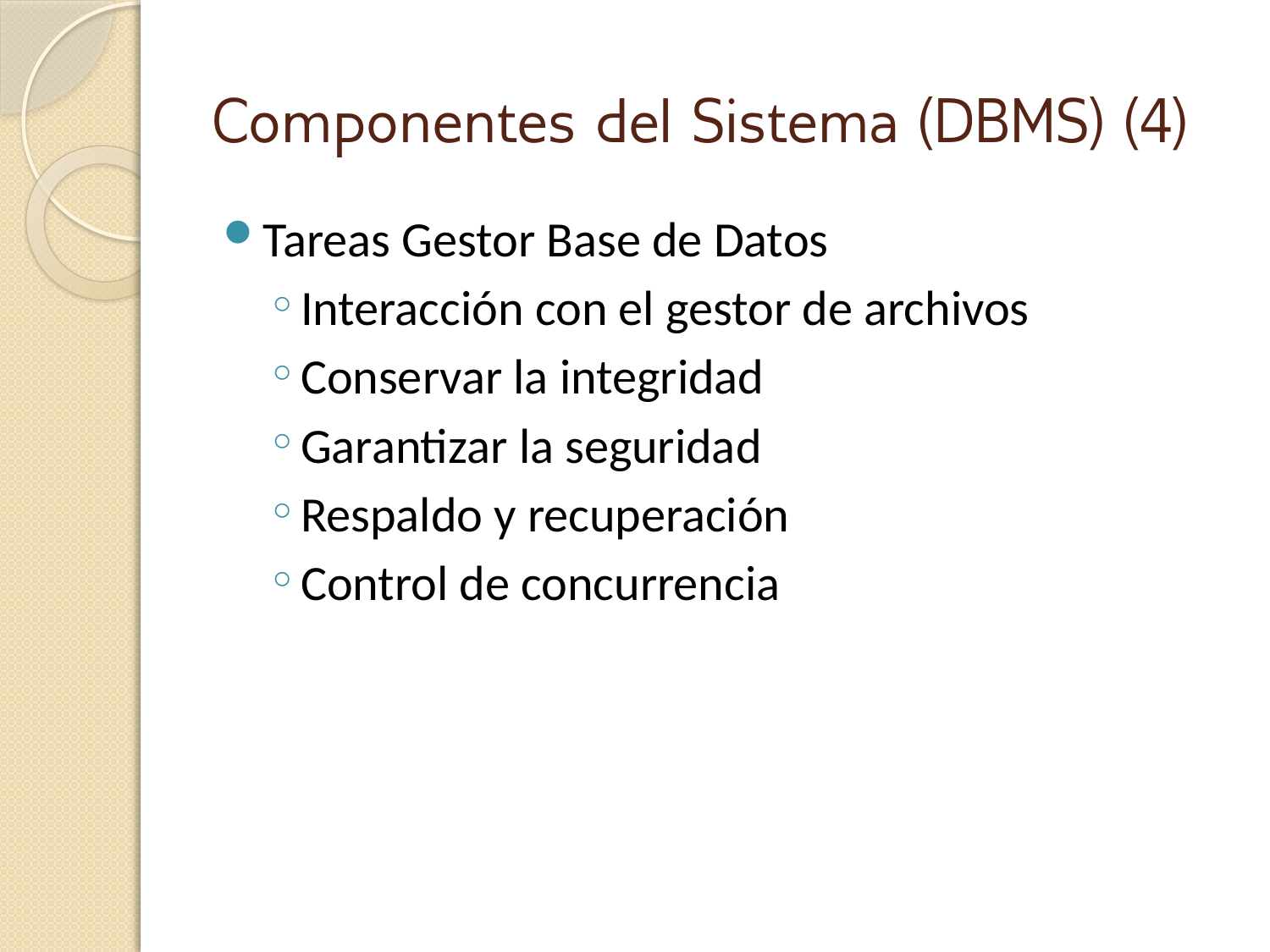

# Componentes del Sistema (DBMS) (4)
Tareas Gestor Base de Datos
Interacción con el gestor de archivos
Conservar la integridad
Garantizar la seguridad
Respaldo y recuperación
Control de concurrencia